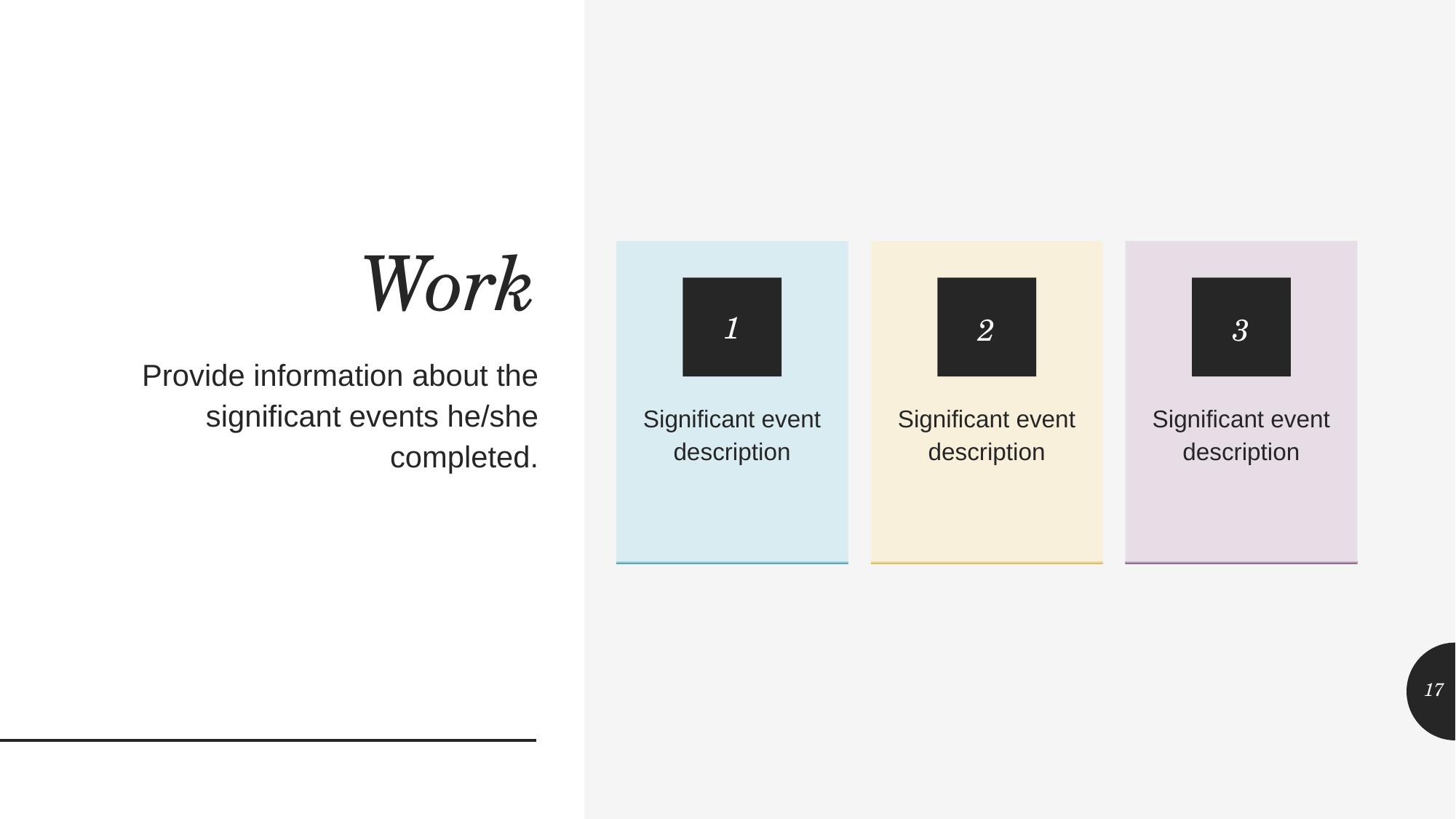

# Work
Significant event description
Significant event description
Significant event description
1
2
3
Provide information about the significant events he/she completed.
17